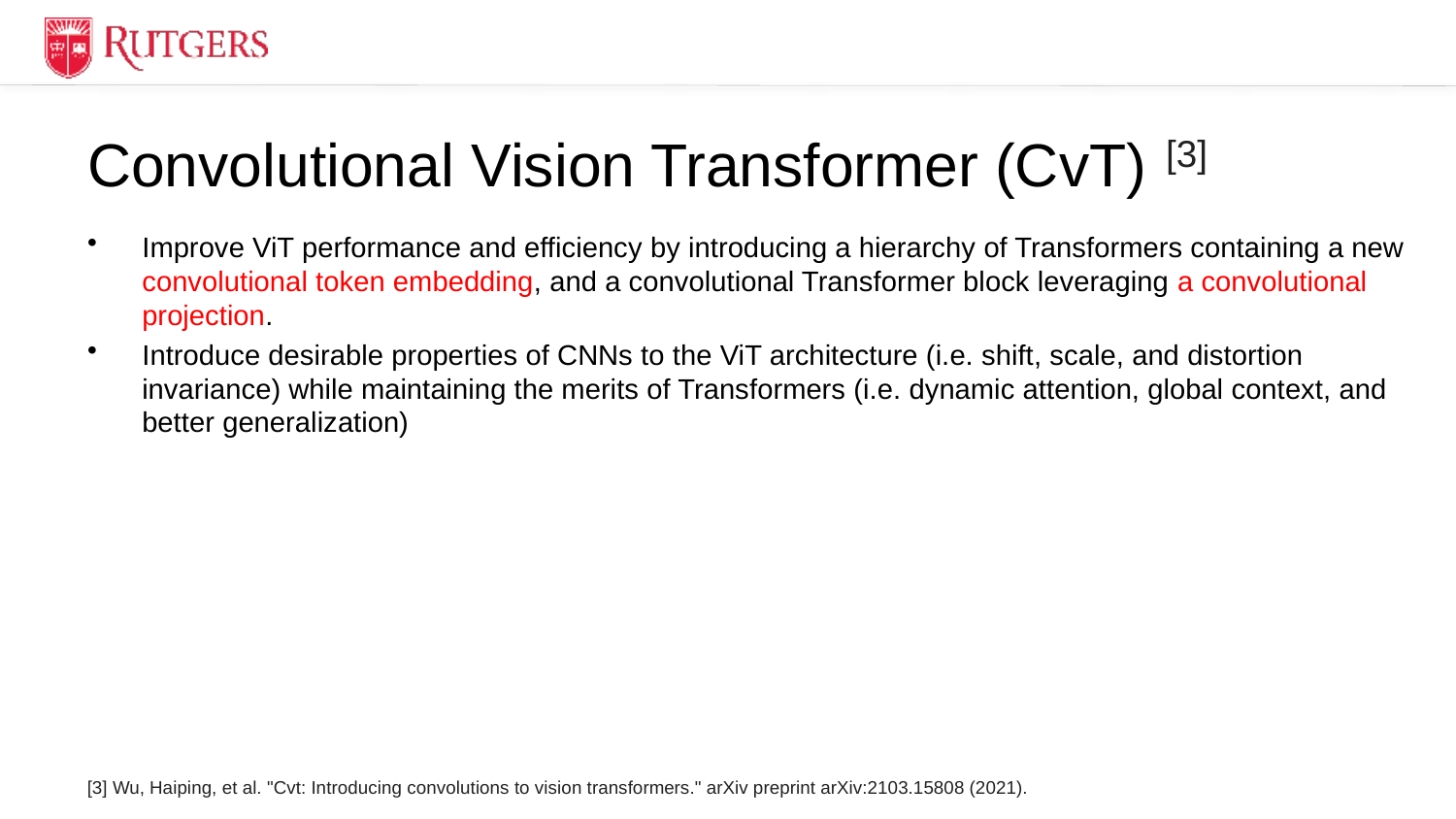

# Convolutional Vision Transformer (CvT) [3]
Improve ViT performance and efficiency by introducing a hierarchy of Transformers containing a new convolutional token embedding, and a convolutional Transformer block leveraging a convolutional projection.
Introduce desirable properties of CNNs to the ViT architecture (i.e. shift, scale, and distortion invariance) while maintaining the merits of Transformers (i.e. dynamic attention, global context, and better generalization)
[3] Wu, Haiping, et al. "Cvt: Introducing convolutions to vision transformers." arXiv preprint arXiv:2103.15808 (2021).